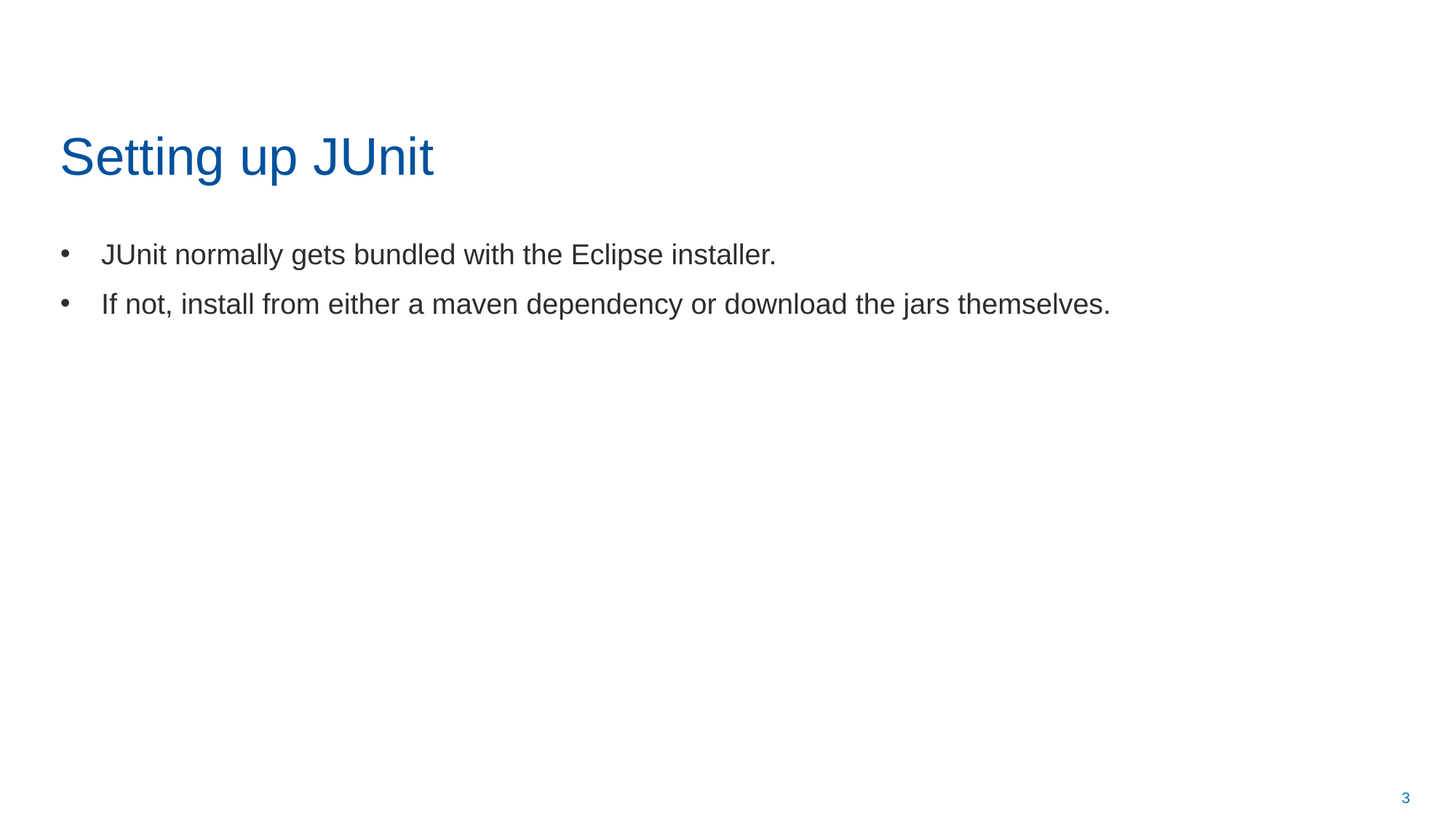

# Setting up JUnit
JUnit normally gets bundled with the Eclipse installer.
If not, install from either a maven dependency or download the jars themselves.